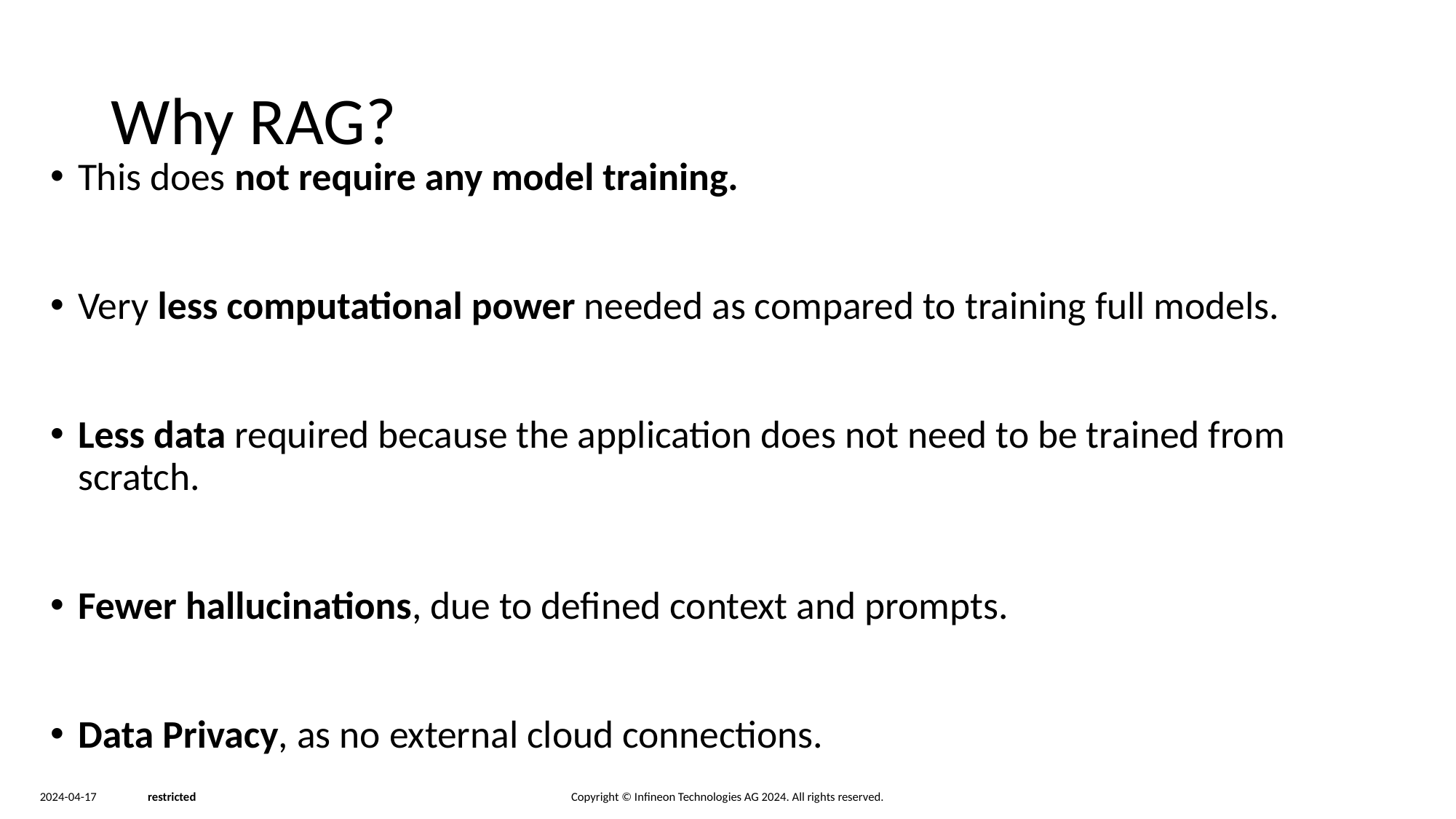

# Why RAG?
This does not require any model training.

Very less computational power needed as compared to training full models.

Less data required because the application does not need to be trained from scratch.

Fewer hallucinations, due to defined context and prompts.

Data Privacy, as no external cloud connections.